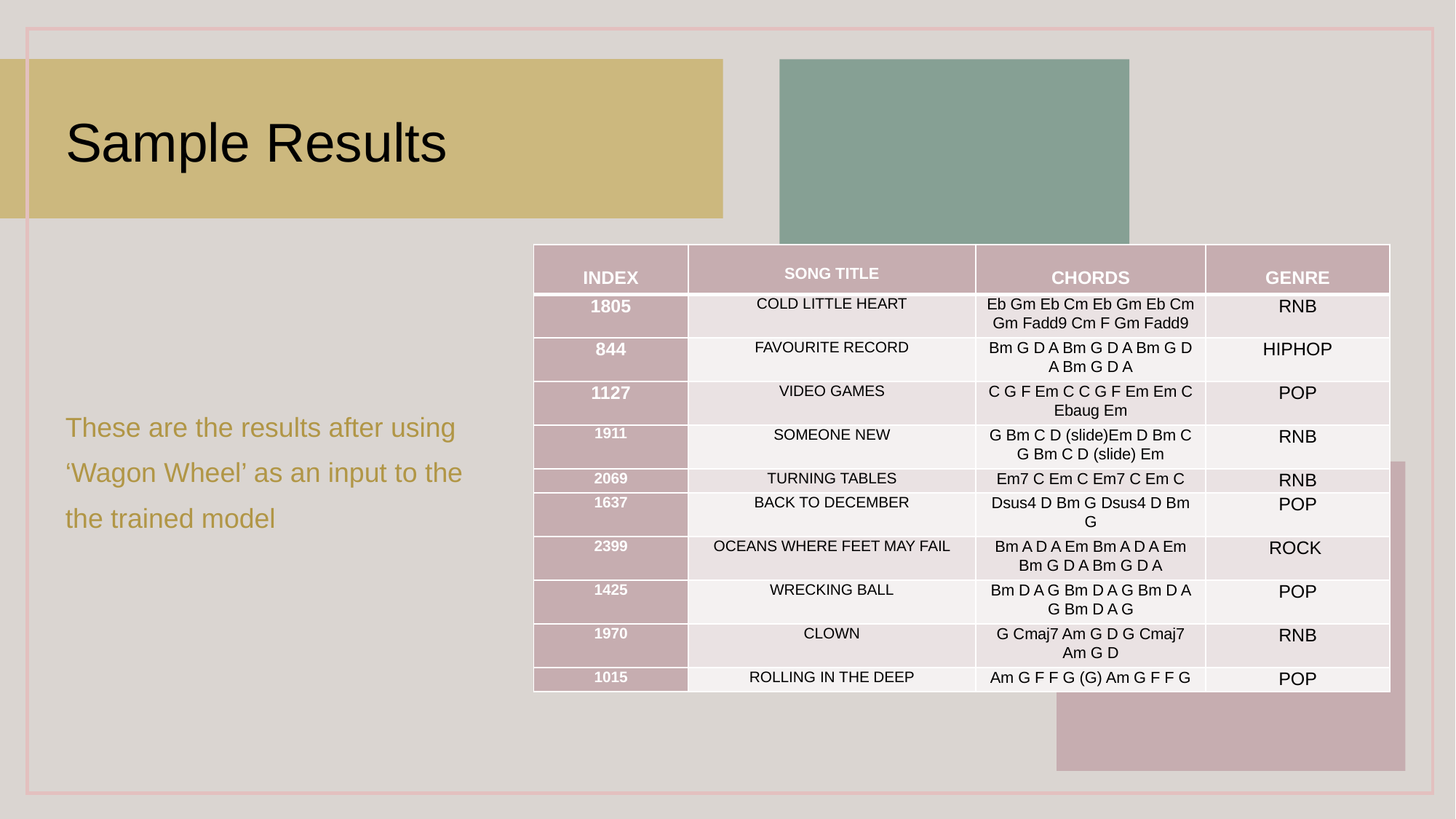

# Sample Results
| INDEX | SONG TITLE | CHORDS | GENRE |
| --- | --- | --- | --- |
| 1805 | COLD LITTLE HEART | Eb Gm Eb Cm Eb Gm Eb Cm Gm Fadd9 Cm F Gm Fadd9 | RNB |
| 844 | FAVOURITE RECORD | Bm G D A Bm G D A Bm G D A Bm G D A | HIPHOP |
| 1127 | VIDEO GAMES | C G F Em C C G F Em Em C Ebaug Em | POP |
| 1911 | SOMEONE NEW | G Bm C D (slide)Em D Bm C G Bm C D (slide) Em | RNB |
| 2069 | TURNING TABLES | Em7 C Em C Em7 C Em C | RNB |
| 1637 | BACK TO DECEMBER | Dsus4 D Bm G Dsus4 D Bm G | POP |
| 2399 | OCEANS WHERE FEET MAY FAIL | Bm A D A Em Bm A D A Em Bm G D A Bm G D A | ROCK |
| 1425 | WRECKING BALL | Bm D A G Bm D A G Bm D A G Bm D A G | POP |
| 1970 | CLOWN | G Cmaj7 Am G D G Cmaj7 Am G D | RNB |
| 1015 | ROLLING IN THE DEEP | Am G F F G (G) Am G F F G | POP |
These are the results after using ‘Wagon Wheel’ as an input to the the trained model